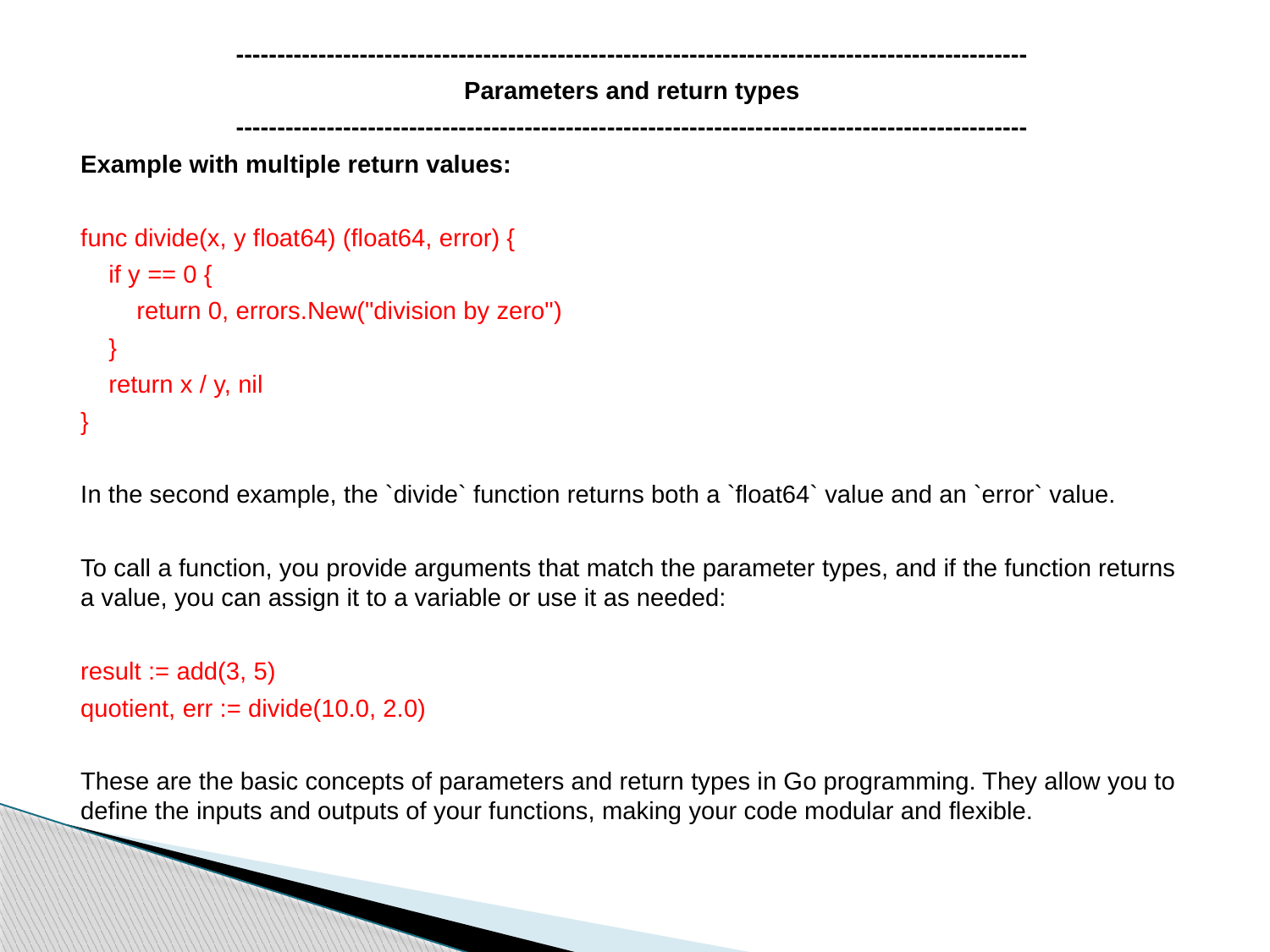

------------------------------------------------------------------------------------------------
Parameters and return types
------------------------------------------------------------------------------------------------
Example with multiple return values:

func divide(x, y float64) (float64, error) {
    if y == 0 {
        return 0, errors.New("division by zero")
    }
    return x / y, nil
}

In the second example, the `divide` function returns both a `float64` value and an `error` value.

To call a function, you provide arguments that match the parameter types, and if the function returns a value, you can assign it to a variable or use it as needed:

result := add(3, 5)
quotient, err := divide(10.0, 2.0)

These are the basic concepts of parameters and return types in Go programming. They allow you to define the inputs and outputs of your functions, making your code modular and flexible.